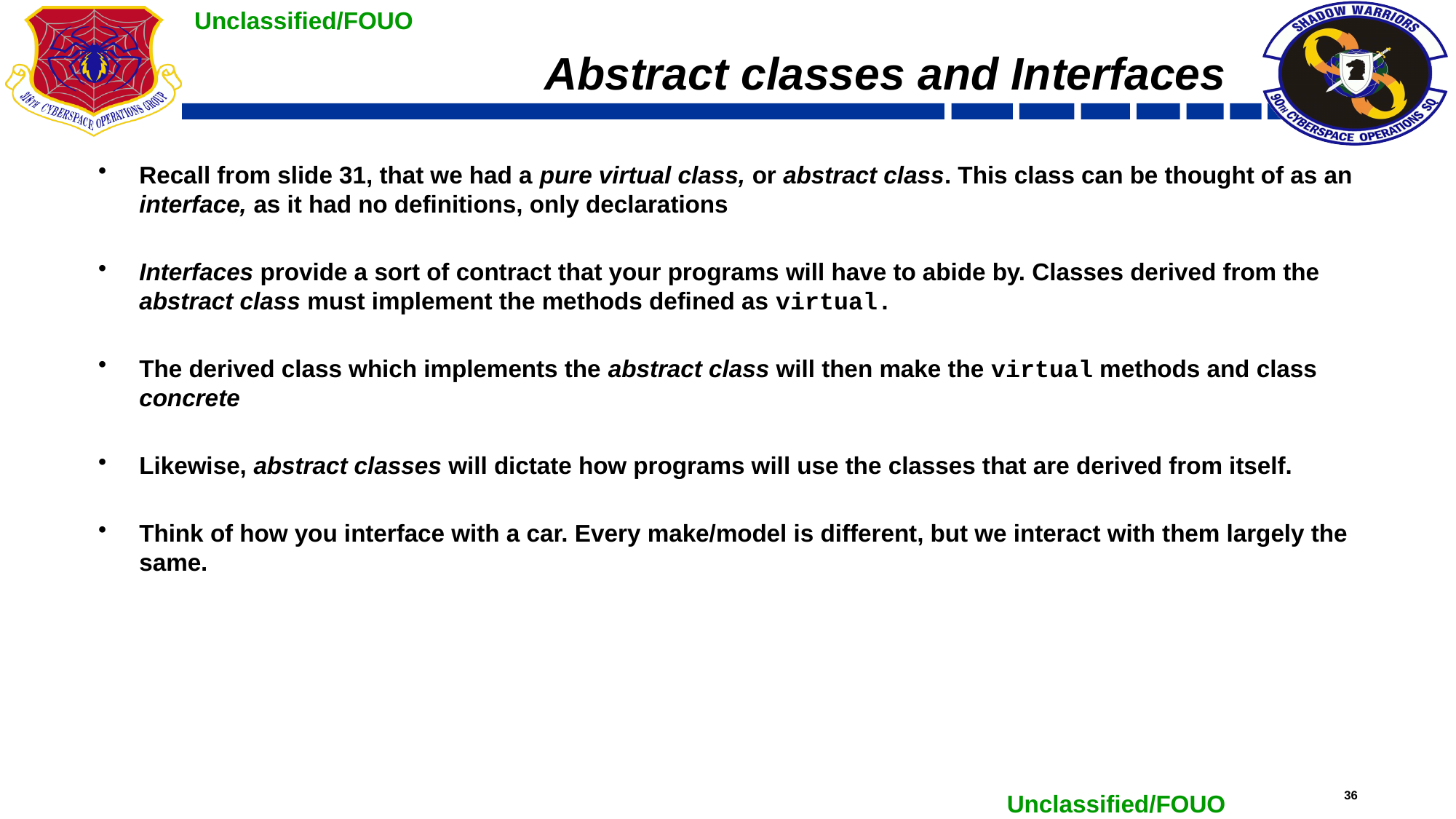

# Abstract classes and Interfaces
Recall from slide 31, that we had a pure virtual class, or abstract class. This class can be thought of as an interface, as it had no definitions, only declarations

Interfaces provide a sort of contract that your programs will have to abide by. Classes derived from the abstract class must implement the methods defined as virtual.

The derived class which implements the abstract class will then make the virtual methods and class concrete

Likewise, abstract classes will dictate how programs will use the classes that are derived from itself.

Think of how you interface with a car. Every make/model is different, but we interact with them largely the same.